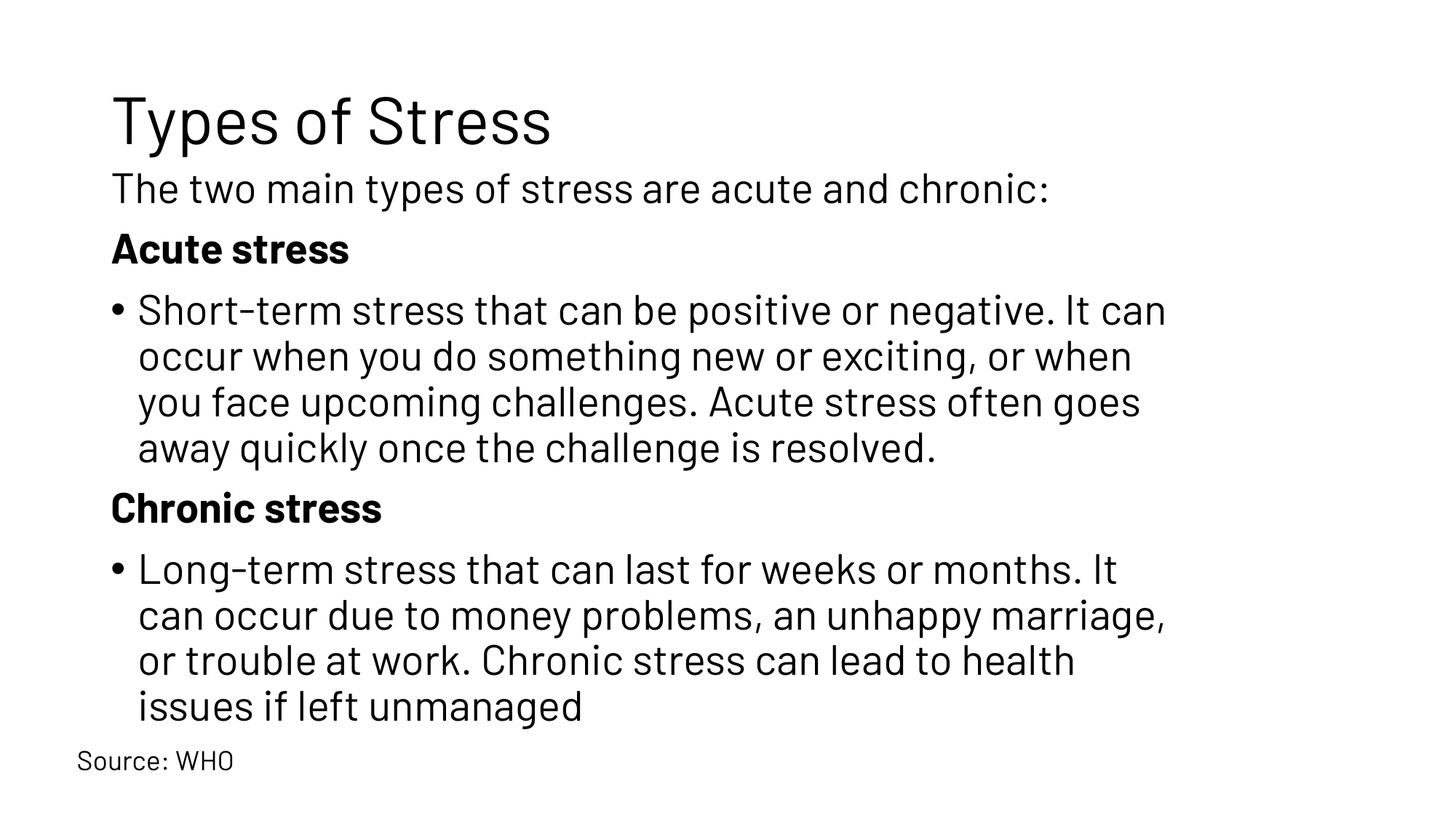

# Types of Stress
The two main types of stress are acute and chronic:
Acute stress
Short-term stress that can be positive or negative. It can occur when you do something new or exciting, or when you face upcoming challenges. Acute stress often goes away quickly once the challenge is resolved.
Chronic stress
Long-term stress that can last for weeks or months. It can occur due to money problems, an unhappy marriage, or trouble at work. Chronic stress can lead to health issues if left unmanaged

Source: WHO